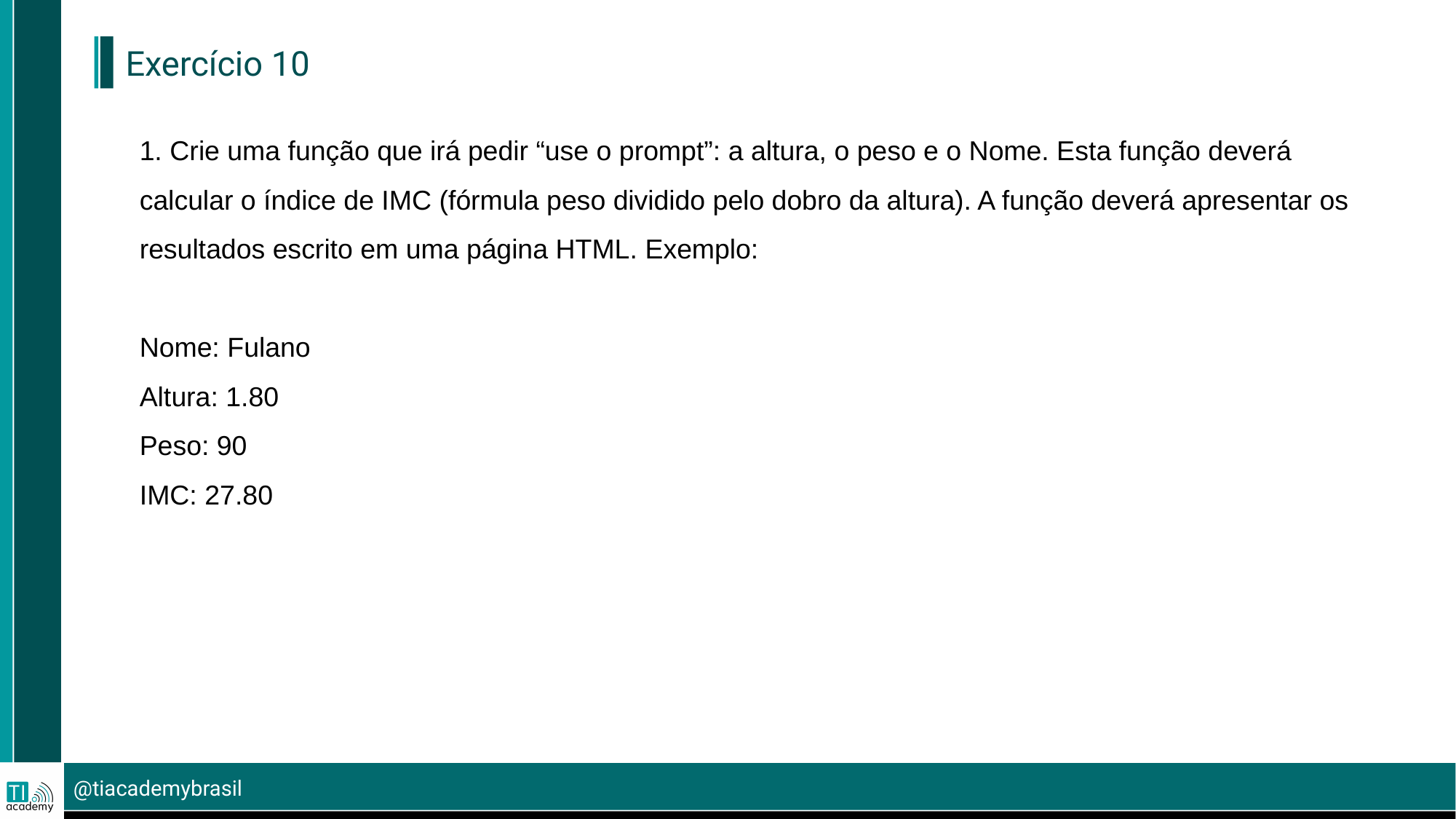

# Exercício 10

1. Crie uma função que irá pedir “use o prompt”: a altura, o peso e o Nome. Esta função deverá calcular o índice de IMC (fórmula peso dividido pelo dobro da altura). A função deverá apresentar os resultados escrito em uma página HTML. Exemplo:

Nome: Fulano
Altura: 1.80
Peso: 90
IMC: 27.80